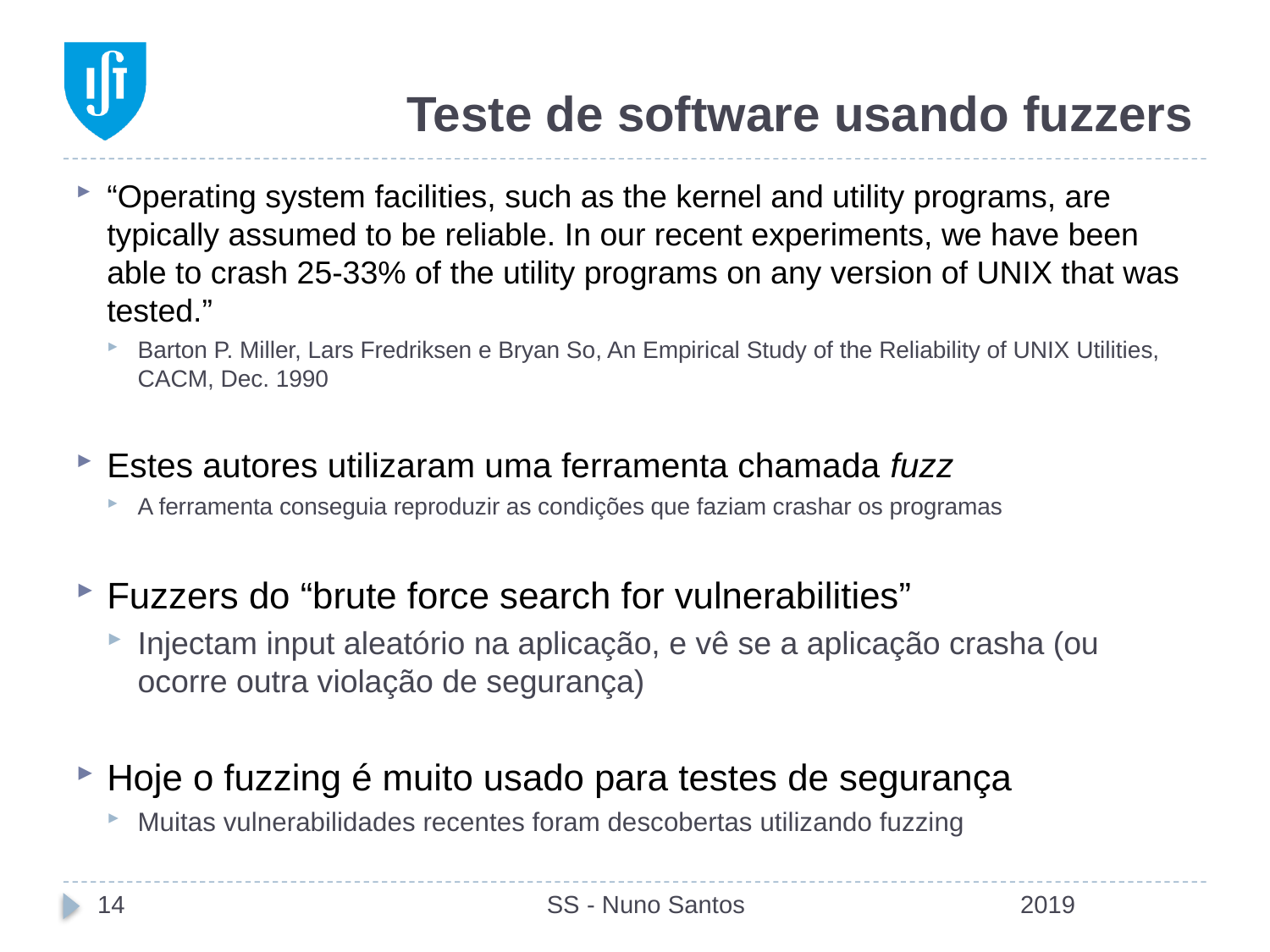

# Teste de software usando fuzzers
“Operating system facilities, such as the kernel and utility programs, are typically assumed to be reliable. In our recent experiments, we have been able to crash 25-33% of the utility programs on any version of UNIX that was tested.”
Barton P. Miller, Lars Fredriksen e Bryan So, An Empirical Study of the Reliability of UNIX Utilities, CACM, Dec. 1990

Estes autores utilizaram uma ferramenta chamada fuzz
A ferramenta conseguia reproduzir as condições que faziam crashar os programas

Fuzzers do “brute force search for vulnerabilities”
Injectam input aleatório na aplicação, e vê se a aplicação crasha (ou ocorre outra violação de segurança)

Hoje o fuzzing é muito usado para testes de segurança
Muitas vulnerabilidades recentes foram descobertas utilizando fuzzing

14
SS - Nuno Santos
2019